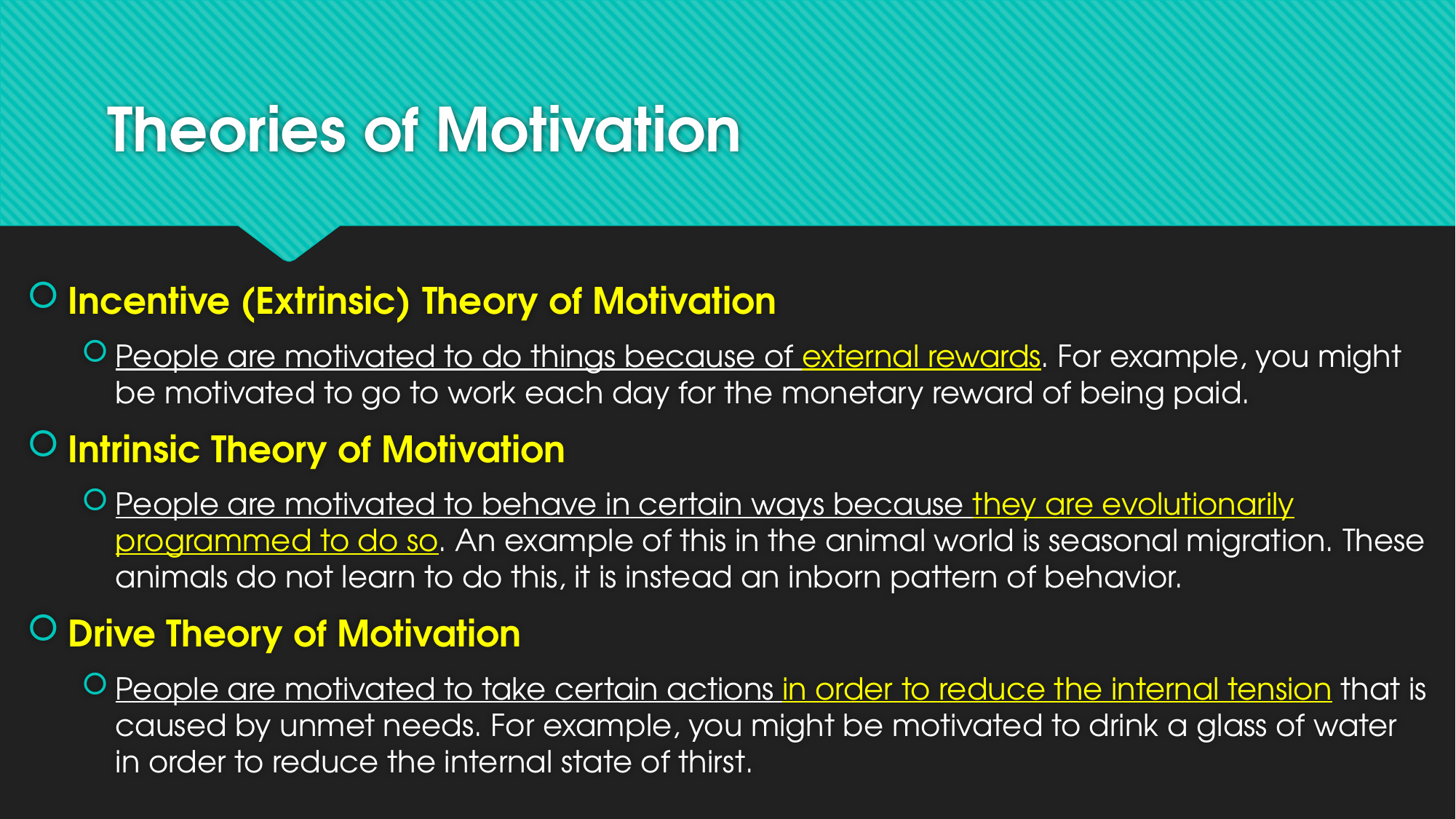

# Theories of Motivation
Incentive (Extrinsic) Theory of Motivation
People are motivated to do things because of external rewards. For example, you might be motivated to go to work each day for the monetary reward of being paid.
Intrinsic Theory of Motivation
People are motivated to behave in certain ways because they are evolutionarily programmed to do so. An example of this in the animal world is seasonal migration. These animals do not learn to do this, it is instead an inborn pattern of behavior.
Drive Theory of Motivation
People are motivated to take certain actions in order to reduce the internal tension that is caused by unmet needs. For example, you might be motivated to drink a glass of water in order to reduce the internal state of thirst.